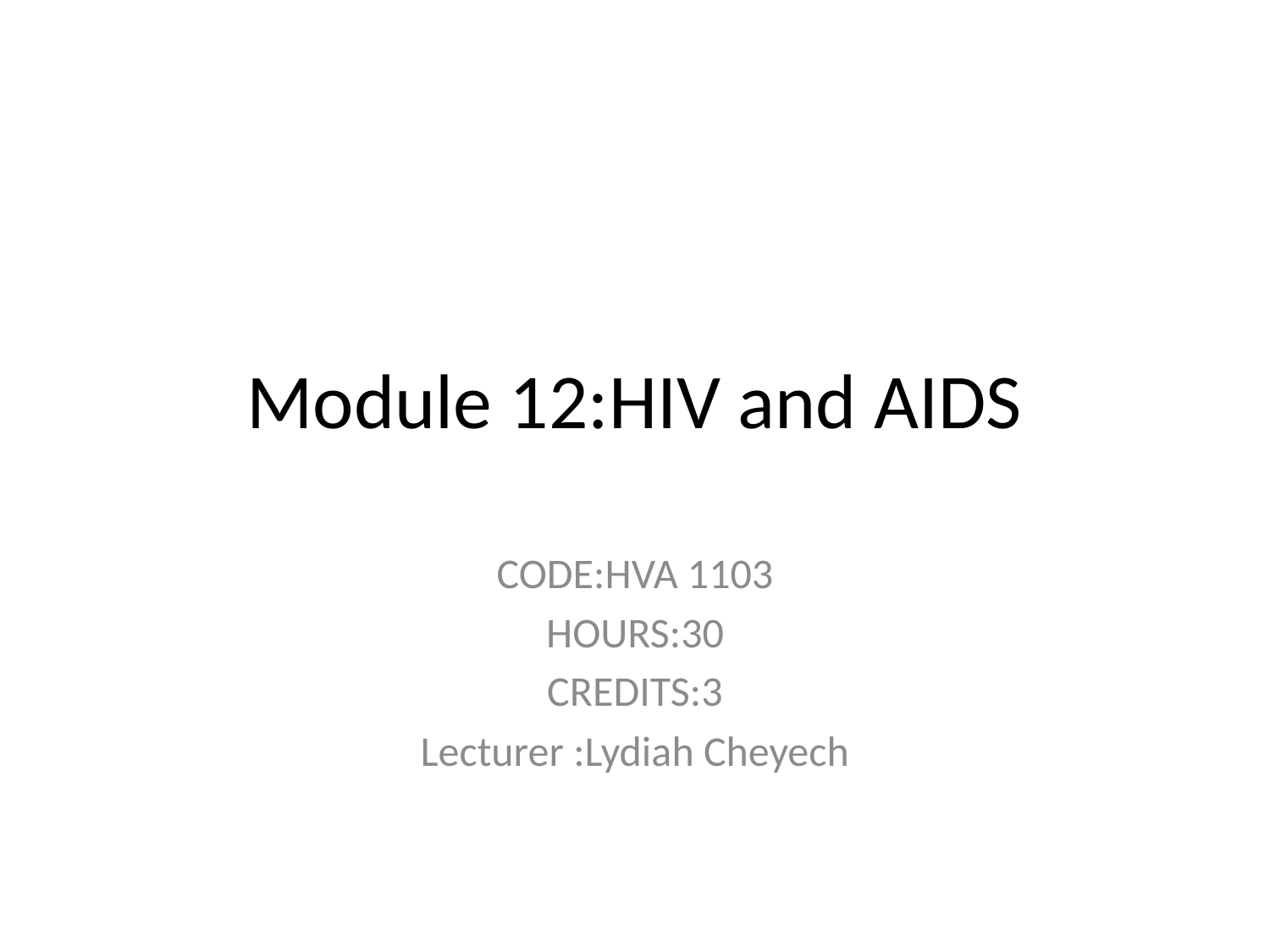

# Module 12:HIV and AIDS
CODE:HVA 1103
HOURS:30
CREDITS:3
Lecturer :Lydiah Cheyech